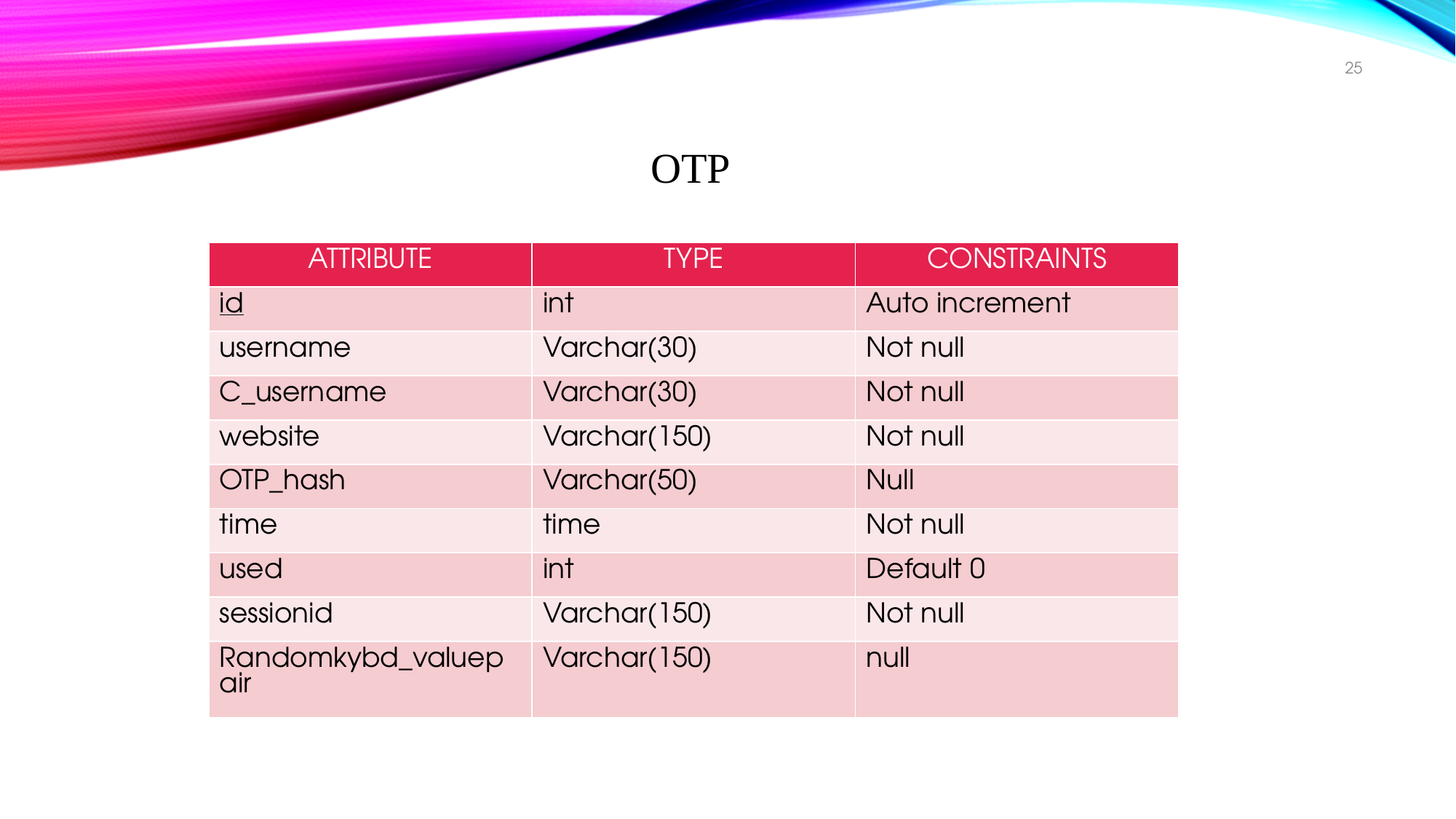

25
OTP
| ATTRIBUTE | TYPE | CONSTRAINTS |
| --- | --- | --- |
| id | int | Auto increment |
| username | Varchar(30) | Not null |
| C\_username | Varchar(30) | Not null |
| website | Varchar(150) | Not null |
| OTP\_hash | Varchar(50) | Null |
| time | time | Not null |
| used | int | Default 0 |
| sessionid | Varchar(150) | Not null |
| Randomkybd\_valuepair | Varchar(150) | null |